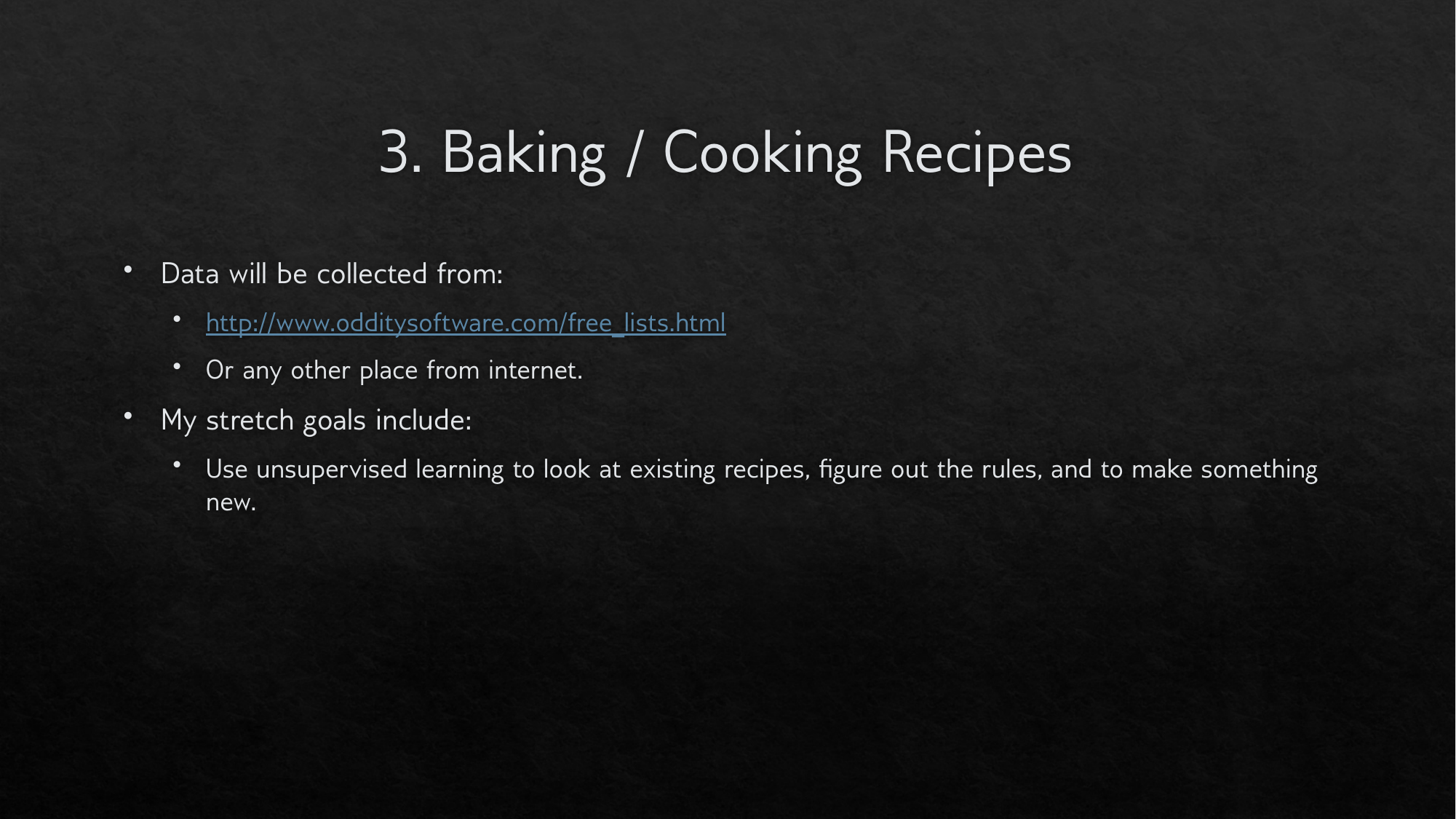

# 3. Baking / Cooking Recipes
Data will be collected from:
http://www.odditysoftware.com/free_lists.html
Or any other place from internet.
My stretch goals include:
Use unsupervised learning to look at existing recipes, figure out the rules, and to make something new.